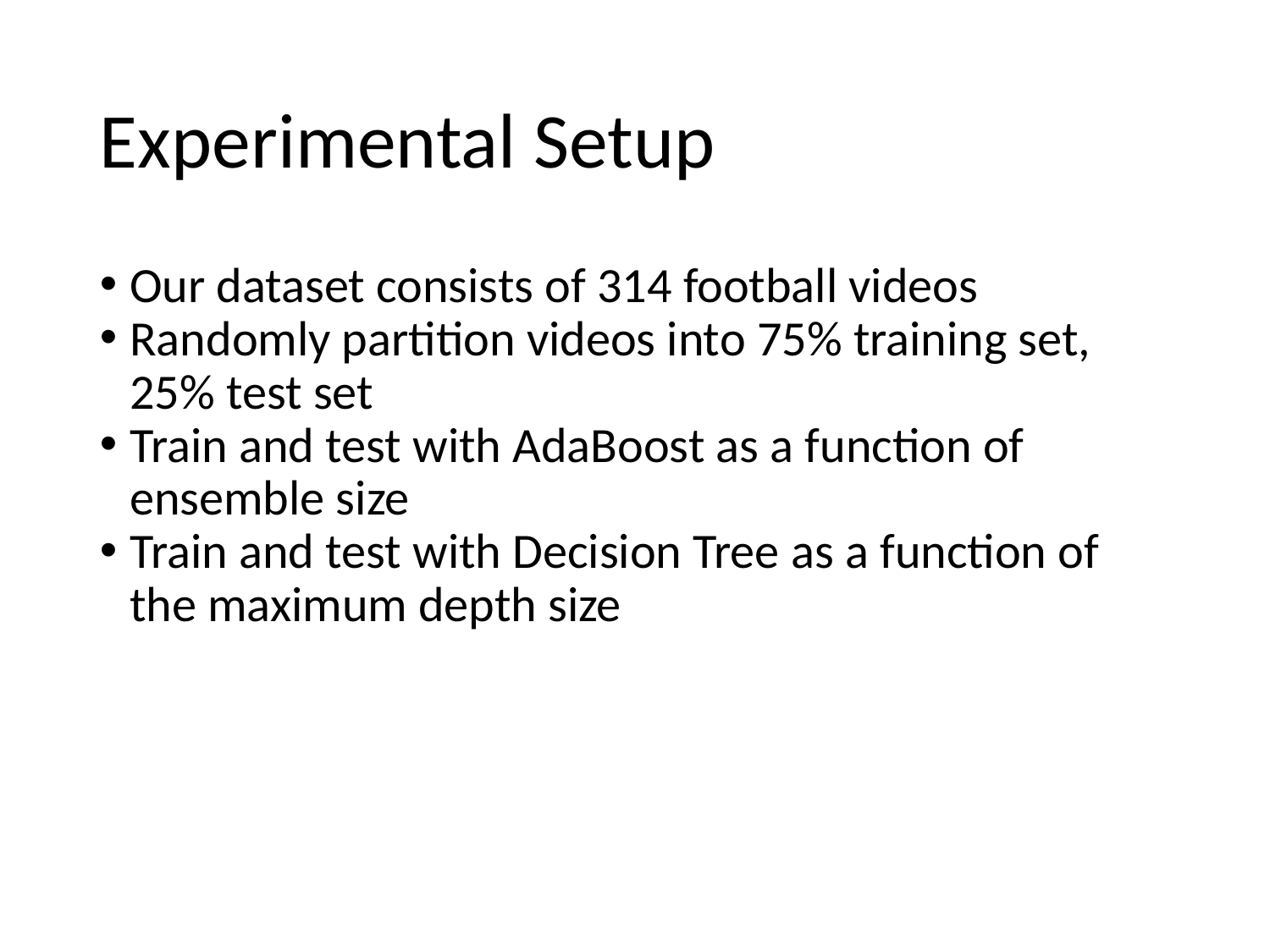

Experimental Setup
Our dataset consists of 314 football videos
Randomly partition videos into 75% training set, 25% test set
Train and test with AdaBoost as a function of ensemble size
Train and test with Decision Tree as a function of the maximum depth size